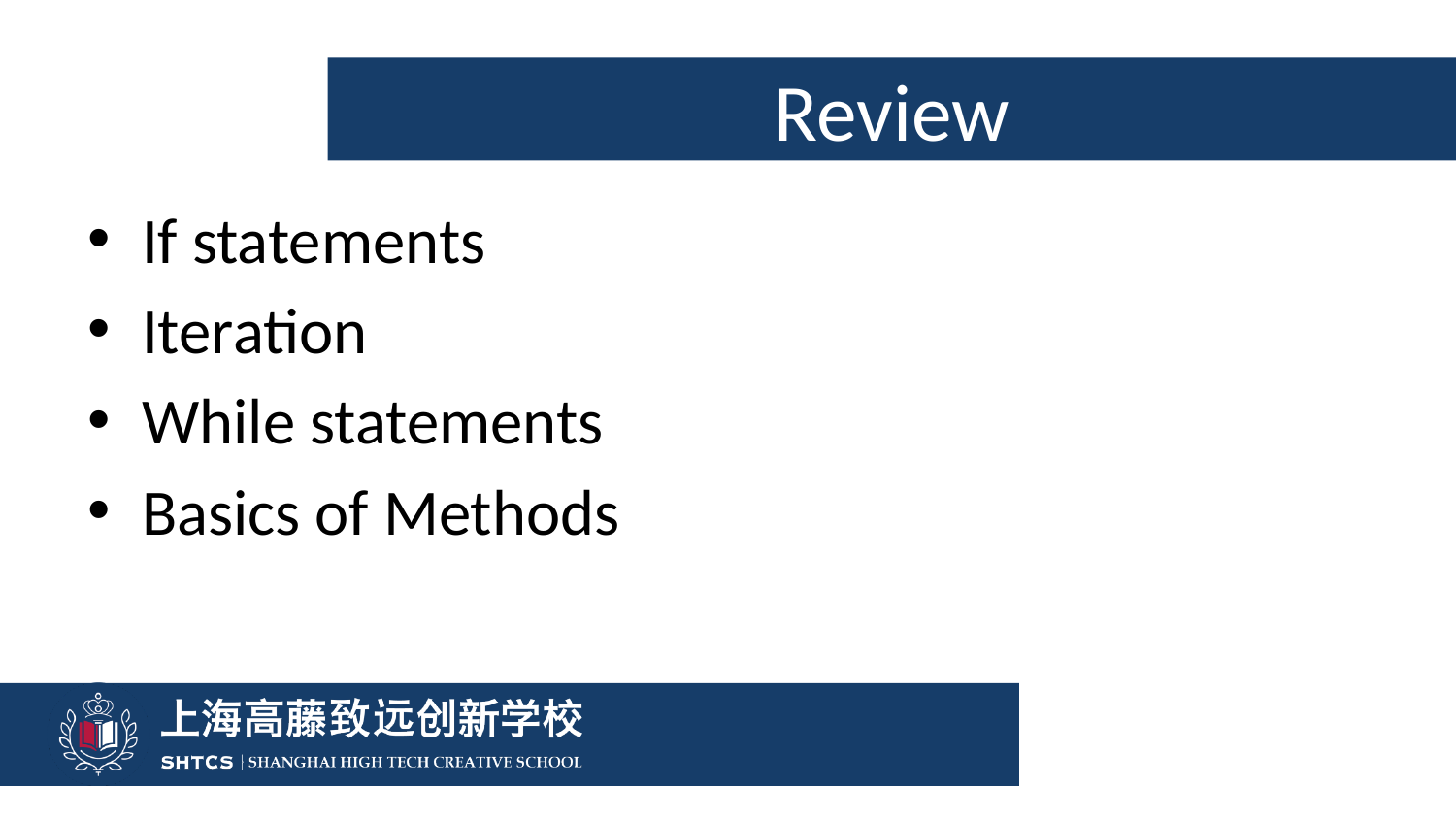

# Review
If statements
Iteration
While statements
Basics of Methods